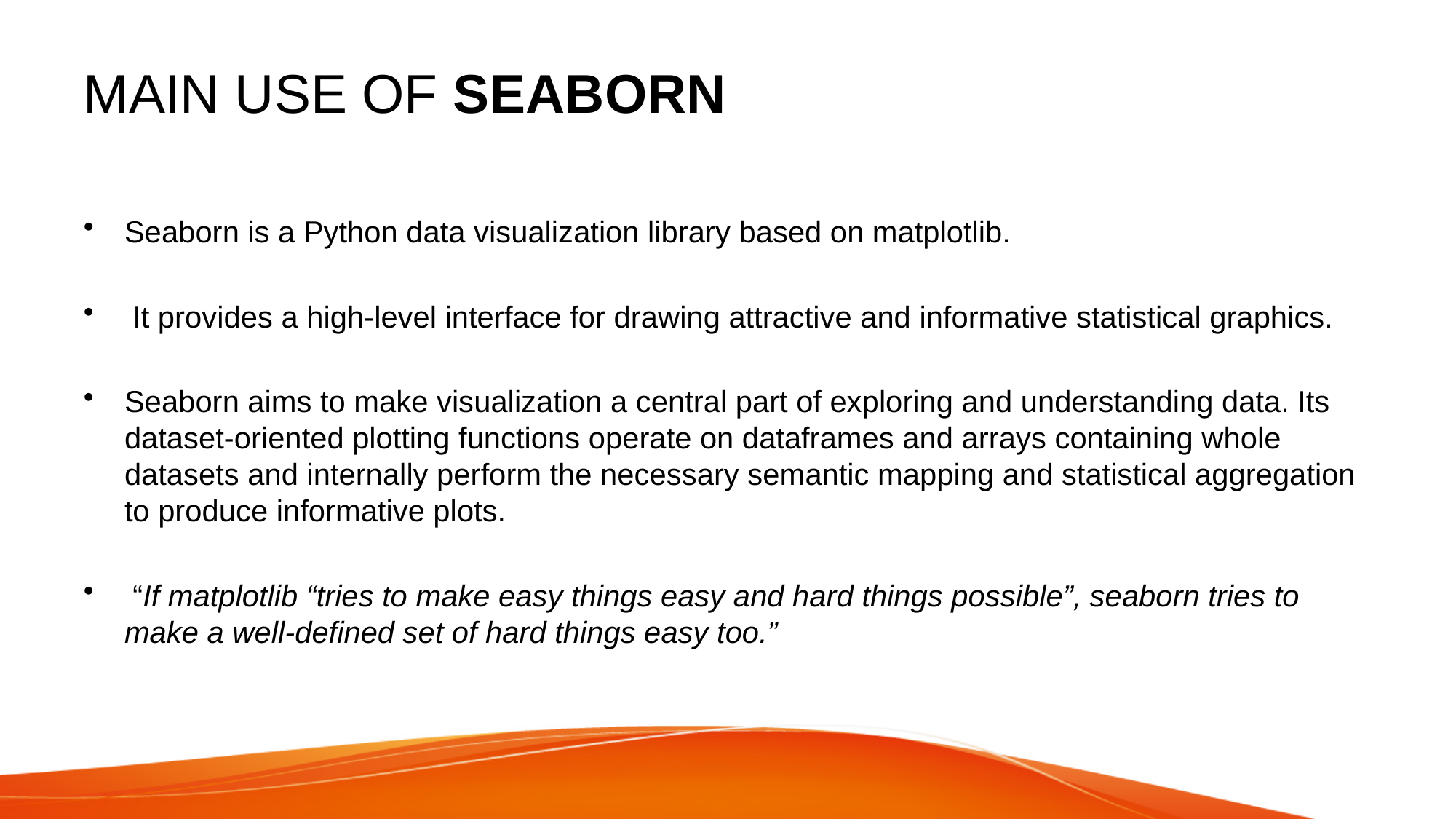

# MAIN USE OF SEABORN
Seaborn is a Python data visualization library based on matplotlib.

 It provides a high-level interface for drawing attractive and informative statistical graphics.

Seaborn aims to make visualization a central part of exploring and understanding data. Its dataset-oriented plotting functions operate on dataframes and arrays containing whole datasets and internally perform the necessary semantic mapping and statistical aggregation to produce informative plots.

 “If matplotlib “tries to make easy things easy and hard things possible”, seaborn tries to make a well-defined set of hard things easy too.”